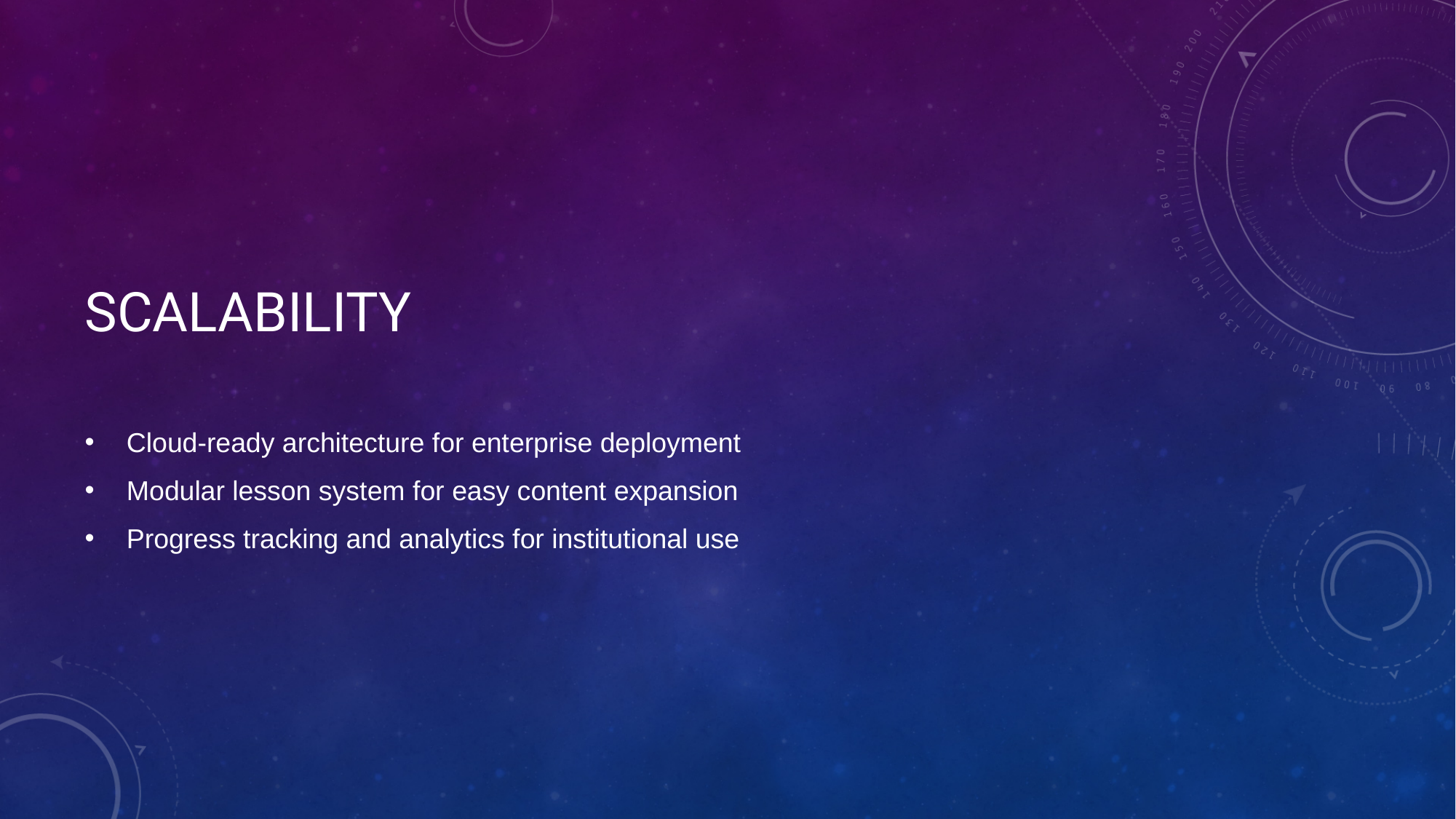

# Scalability

 Cloud-ready architecture for enterprise deployment
 Modular lesson system for easy content expansion
 Progress tracking and analytics for institutional use